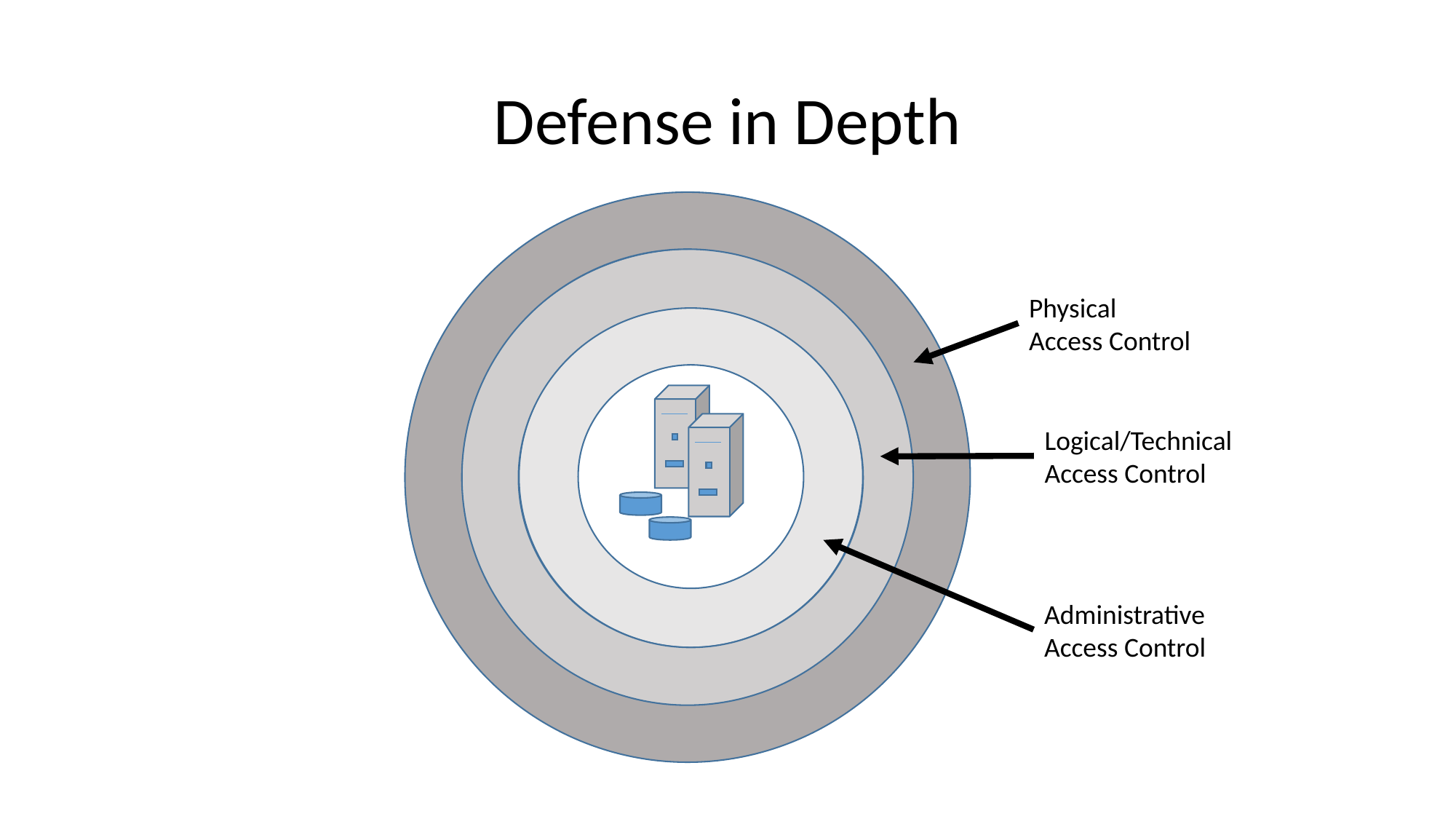

# Defense in Depth

Physical
Access Control

Logical/Technical
Access Control

Administrative
Access Control